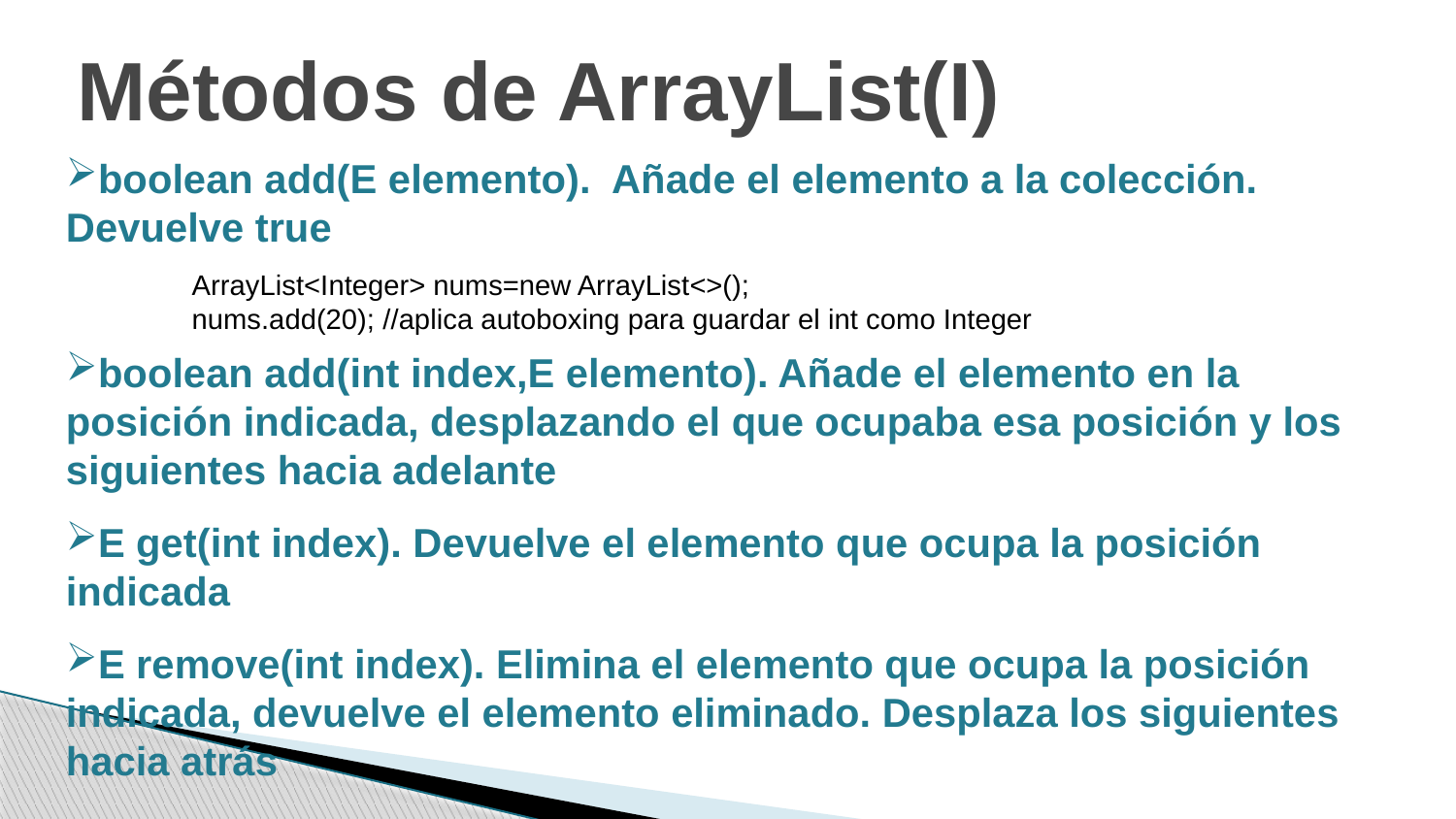

Métodos de ArrayList(I)
boolean add(E elemento).  Añade el elemento a la colección. Devuelve true

boolean add(int index,E elemento). Añade el elemento en la posición indicada, desplazando el que ocupaba esa posición y los siguientes hacia adelante
E get(int index). Devuelve el elemento que ocupa la posición indicada
E remove(int index). Elimina el elemento que ocupa la posición indicada, devuelve el elemento eliminado. Desplaza los siguientes hacia atrás

ArrayList<Integer> nums=new ArrayList<>();
nums.add(20); //aplica autoboxing para guardar el int como Integer